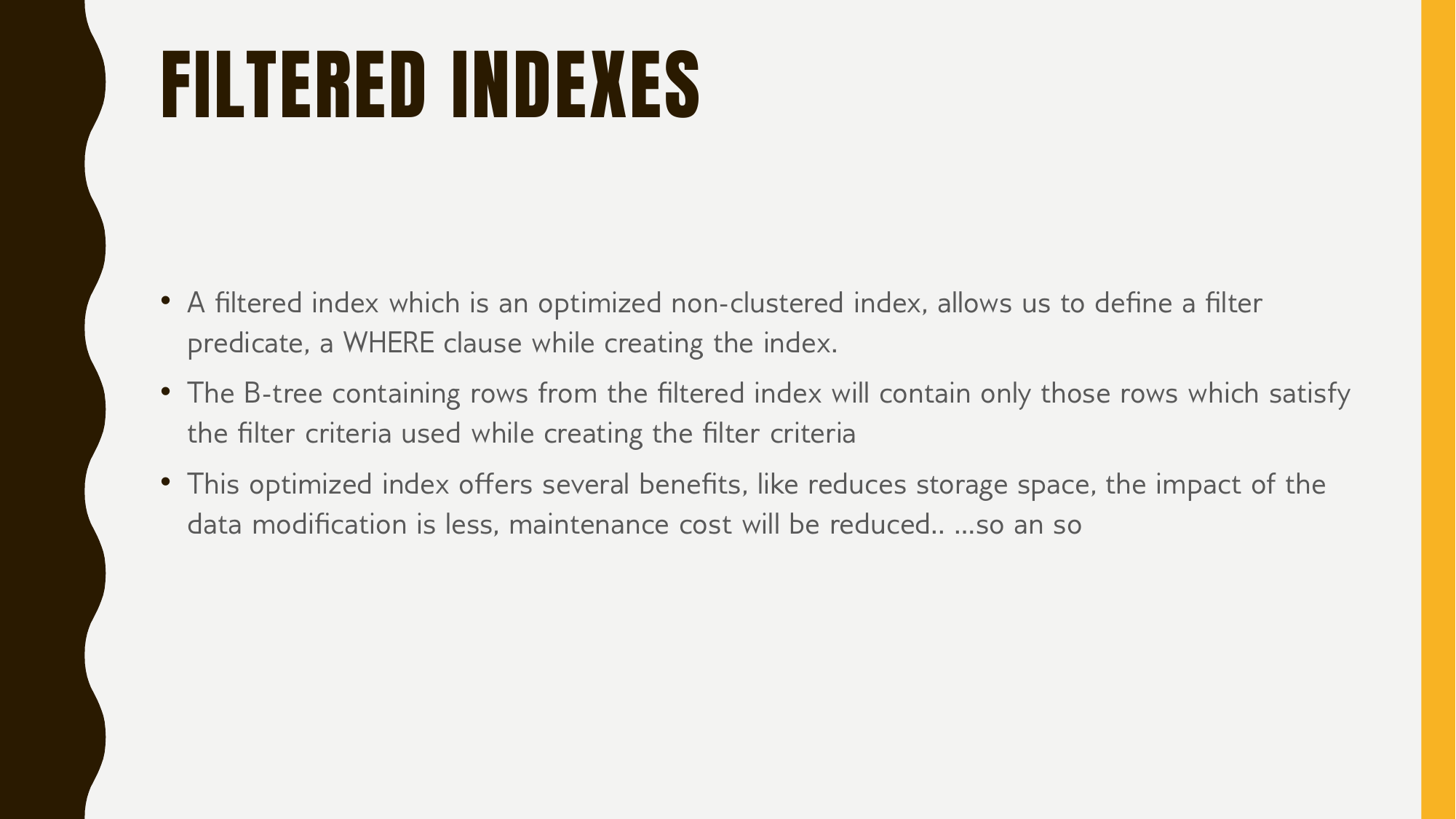

# FILTERED INDEXES
A filtered index which is an optimized non-clustered index, allows us to define a filter predicate, a WHERE clause while creating the index.
The B-tree containing rows from the filtered index will contain only those rows which satisfy the filter criteria used while creating the filter criteria
This optimized index offers several benefits, like reduces storage space, the impact of the data modification is less, maintenance cost will be reduced.. …so an so